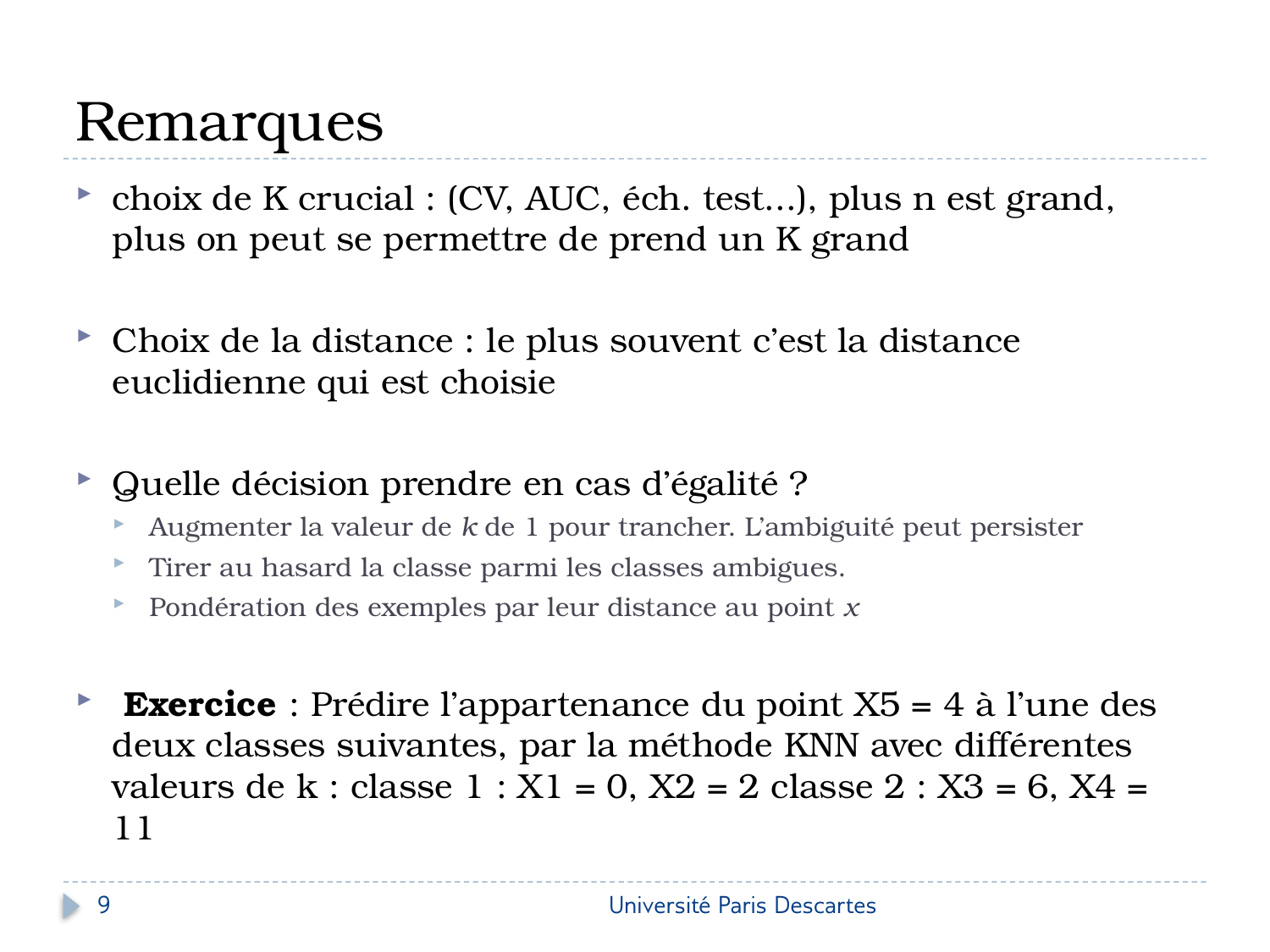

# Remarques
choix de K crucial : (CV, AUC, éch. test...), plus n est grand, plus on peut se permettre de prend un K grand

Choix de la distance : le plus souvent c’est la distance euclidienne qui est choisie

Quelle décision prendre en cas d’égalité ?
Augmenter la valeur de k de 1 pour trancher. L’ambiguité peut persister
Tirer au hasard la classe parmi les classes ambigues.
Pondération des exemples par leur distance au point x

 Exercice : Prédire l’appartenance du point X5 = 4 à l’une des deux classes suivantes, par la méthode KNN avec différentes valeurs de k : classe 1 : X1 = 0, X2 = 2 classe 2 : X3 = 6, X4 = 11

9
Université Paris Descartes